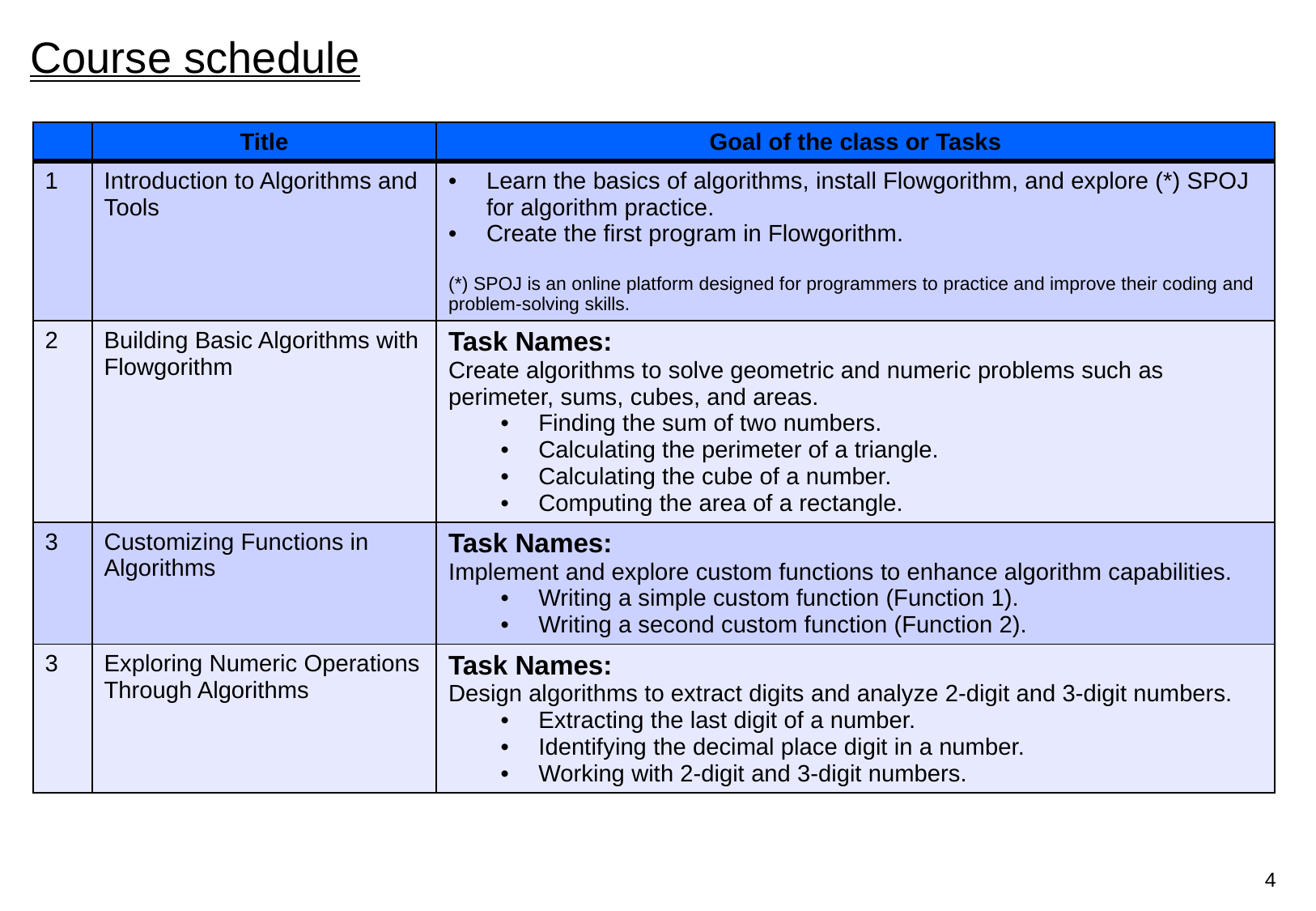

# Course schedule
|  | Title | Goal of the class or Tasks |
| --- | --- | --- |
| 1 | Introduction to Algorithms and Tools | Learn the basics of algorithms, install Flowgorithm, and explore (\*) SPOJ for algorithm practice. Create the first program in Flowgorithm. (\*) SPOJ is an online platform designed for programmers to practice and improve their coding and problem-solving skills. |
| 2 | Building Basic Algorithms with Flowgorithm | Task Names: Create algorithms to solve geometric and numeric problems such as perimeter, sums, cubes, and areas. Finding the sum of two numbers. Calculating the perimeter of a triangle. Calculating the cube of a number. Computing the area of a rectangle. |
| 3 | Customizing Functions in Algorithms | Task Names: Implement and explore custom functions to enhance algorithm capabilities. Writing a simple custom function (Function 1). Writing a second custom function (Function 2). |
| 3 | Exploring Numeric Operations Through Algorithms | Task Names: Design algorithms to extract digits and analyze 2-digit and 3-digit numbers. Extracting the last digit of a number. Identifying the decimal place digit in a number. Working with 2-digit and 3-digit numbers. |
4